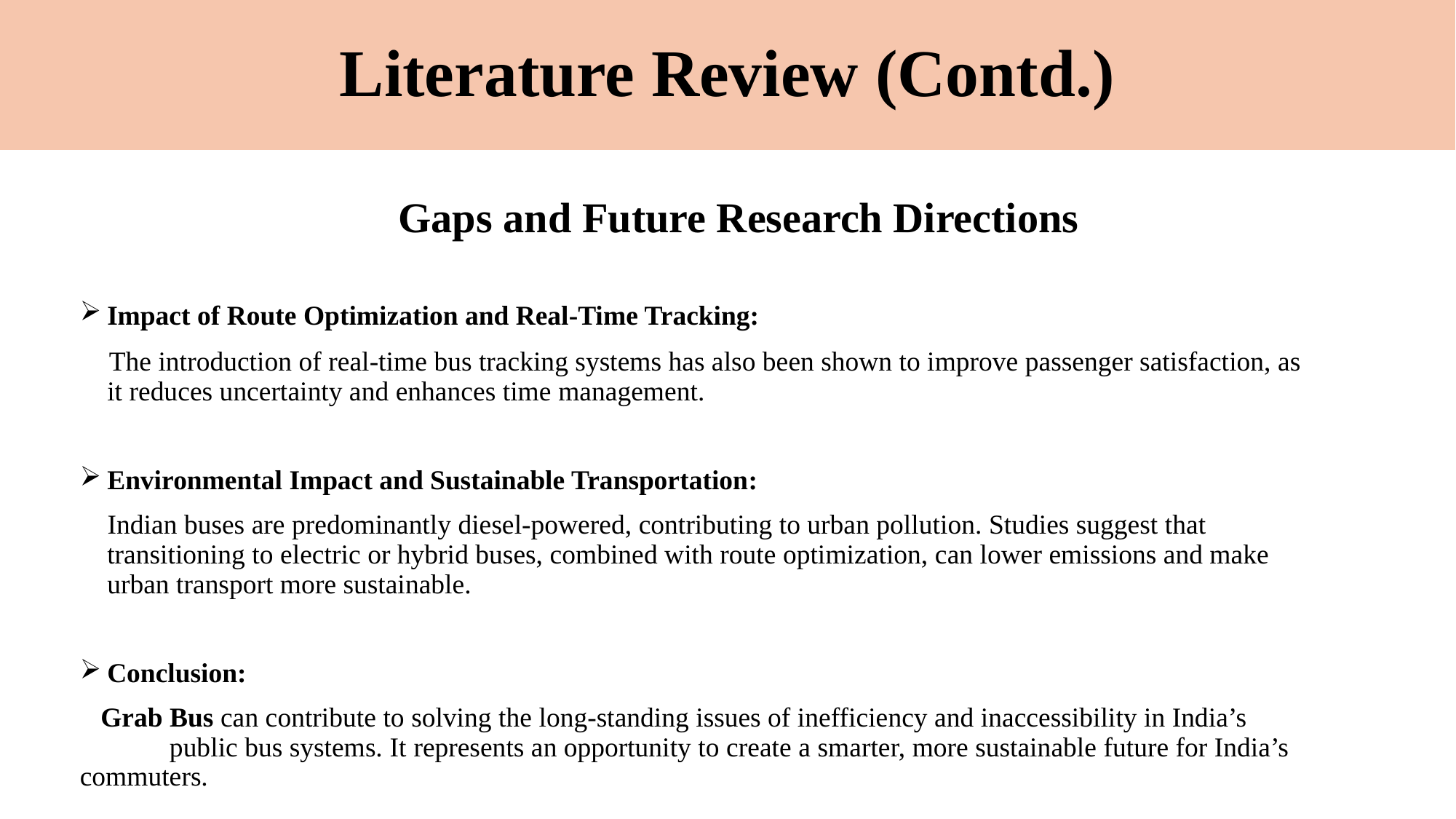

# Literature Review (Contd.)
        Gaps and Future Research Directions

Impact of Route Optimization and Real-Time Tracking:
    The introduction of real-time bus tracking systems has also been shown to improve passenger satisfaction, as it reduces uncertainty and enhances time management.

Environmental Impact and Sustainable Transportation:
    Indian buses are predominantly diesel-powered, contributing to urban pollution. Studies suggest that transitioning to electric or hybrid buses, combined with route optimization, can lower emissions and make urban transport more sustainable.

Conclusion:
   Grab Bus can contribute to solving the long-standing issues of inefficiency and inaccessibility in India’s                       public bus systems. It represents an opportunity to create a smarter, more sustainable future for India’s    commuters.